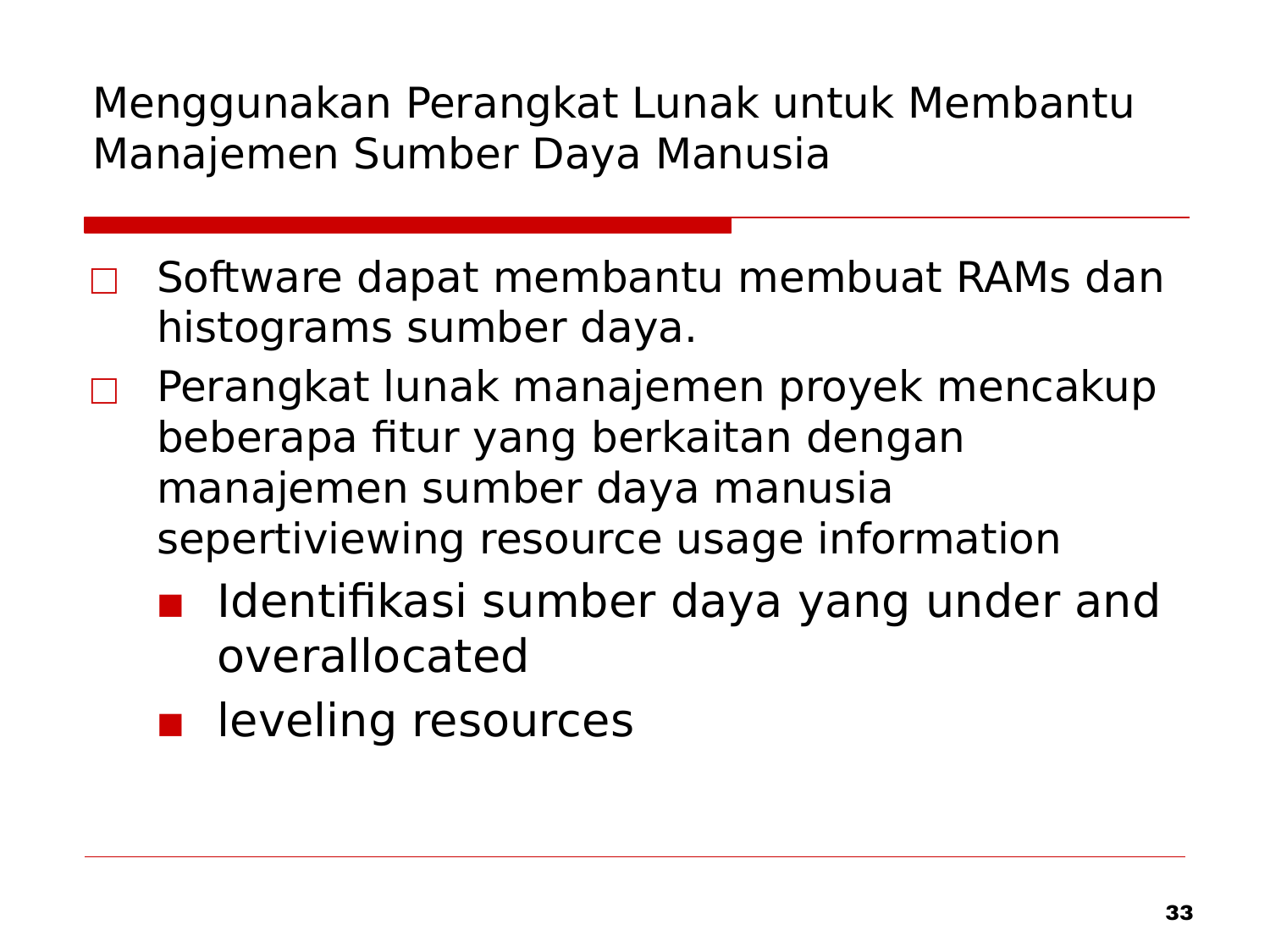

Menggunakan Perangkat Lunak untuk Membantu Manajemen Sumber Daya Manusia
Software dapat membantu membuat RAMs dan histograms sumber daya.
Perangkat lunak manajemen proyek mencakup beberapa fitur yang berkaitan dengan manajemen sumber daya manusia sepertiviewing resource usage information
Identifikasi sumber daya yang under and overallocated
leveling resources

33